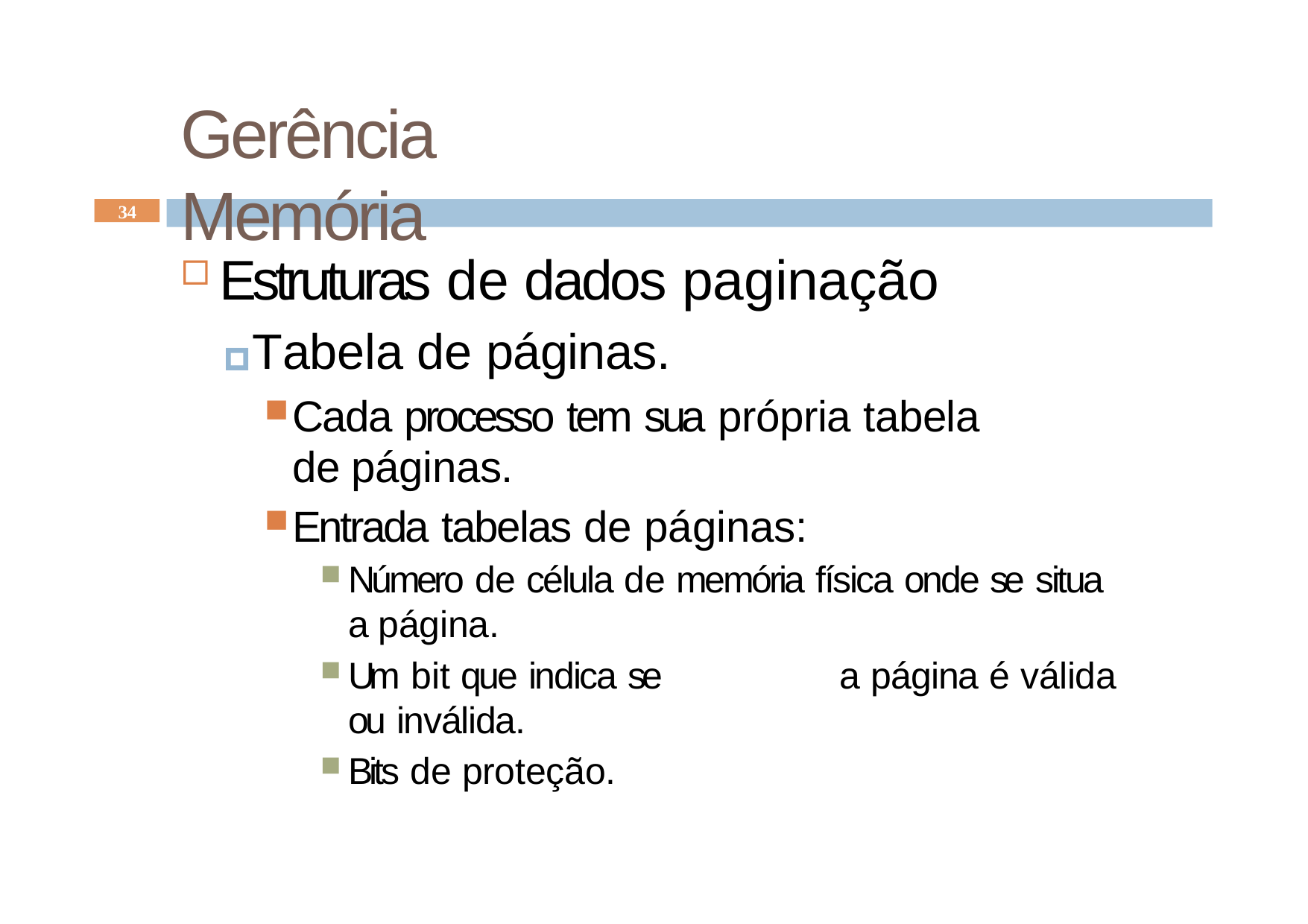

# Gerência Memória
34
Estruturas de dados paginação
🞑Tabela de páginas.
Cada processo tem sua própria tabela de páginas.
Entrada tabelas de páginas:
Número de célula de memória física onde se situa a página.
Um bit que indica se	a página é válida ou inválida.
Bits de proteção.